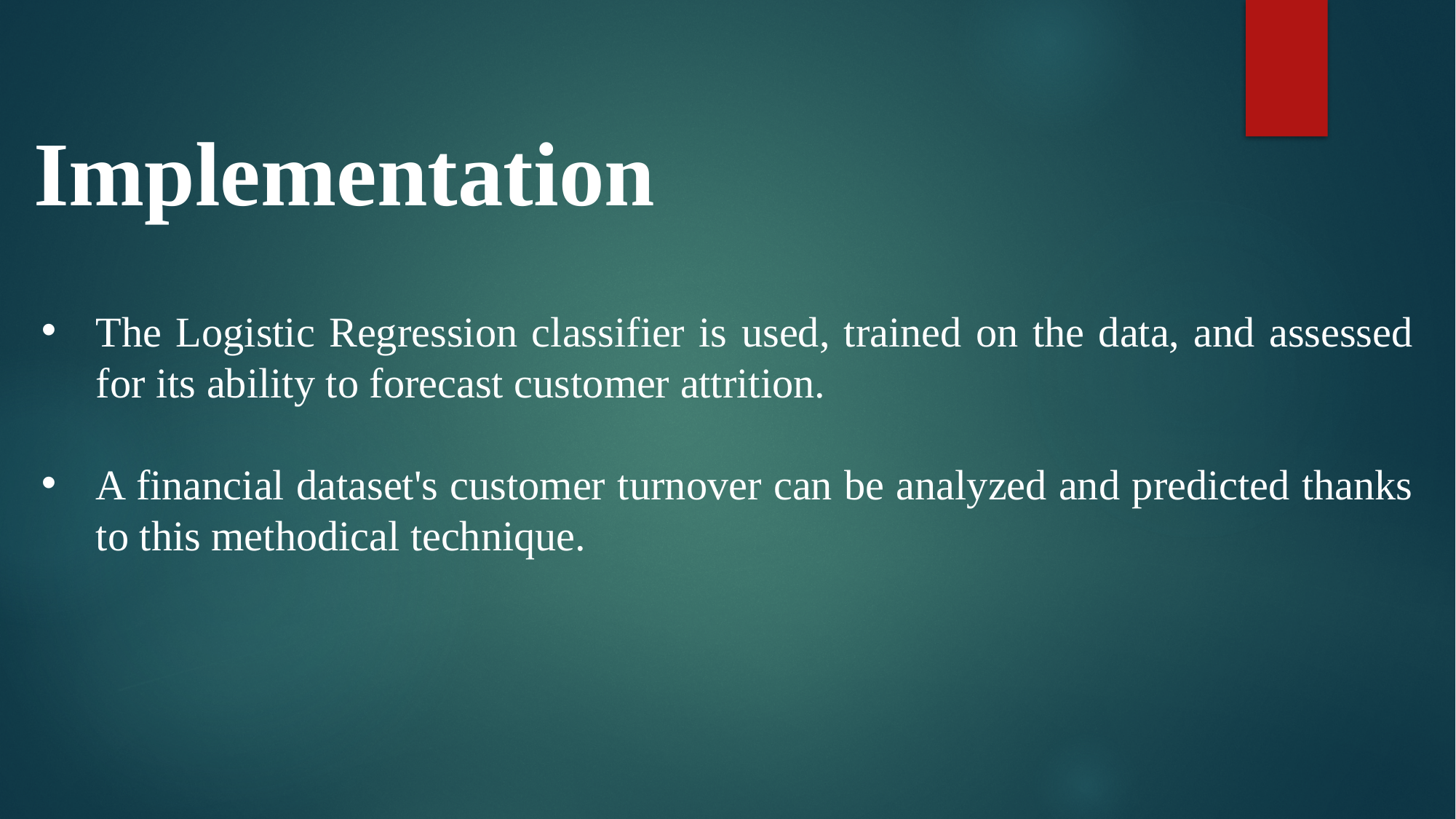

Implementation

The Logistic Regression classifier is used, trained on the data, and assessed for its ability to forecast customer attrition.

A financial dataset's customer turnover can be analyzed and predicted thanks to this methodical technique.